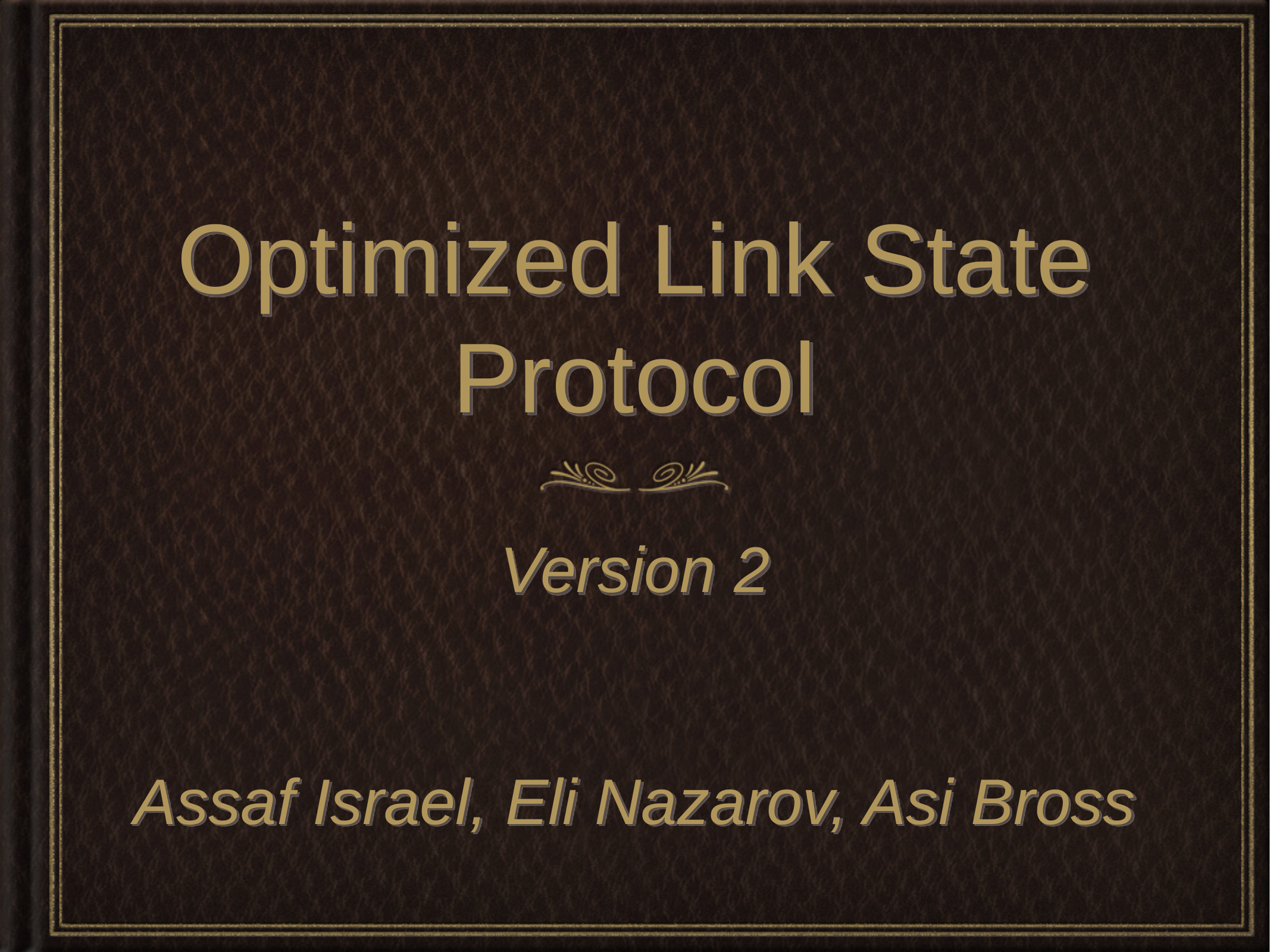

# Optimized Link State Protocol
Version 2

Assaf Israel, Eli Nazarov, Asi Bross